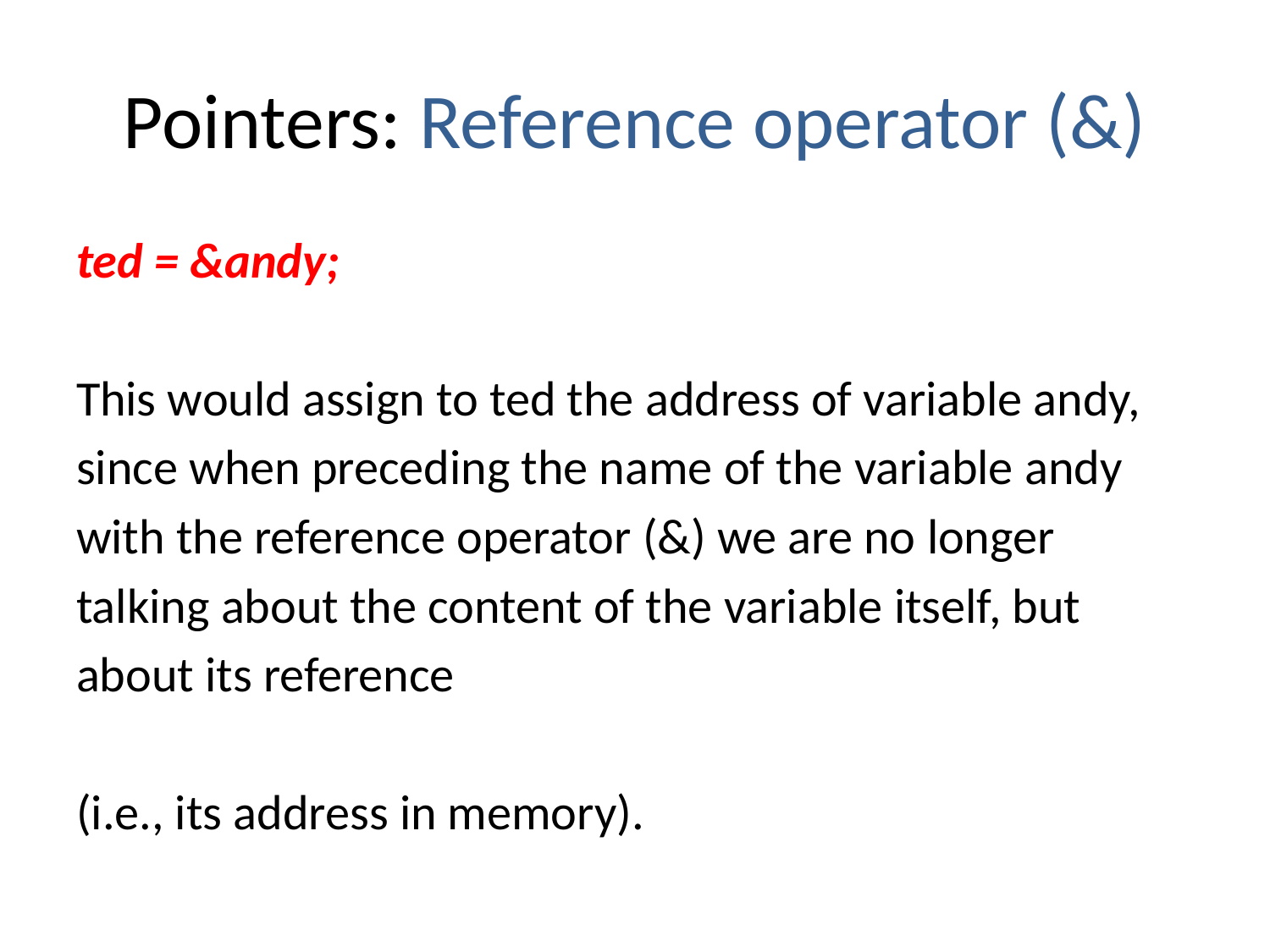

# Pointers: Reference operator (&)
ted = &andy;

This would assign to ted the address of variable andy,
since when preceding the name of the variable andy
with the reference operator (&) we are no longer
talking about the content of the variable itself, but
about its reference

(i.e., its address in memory).